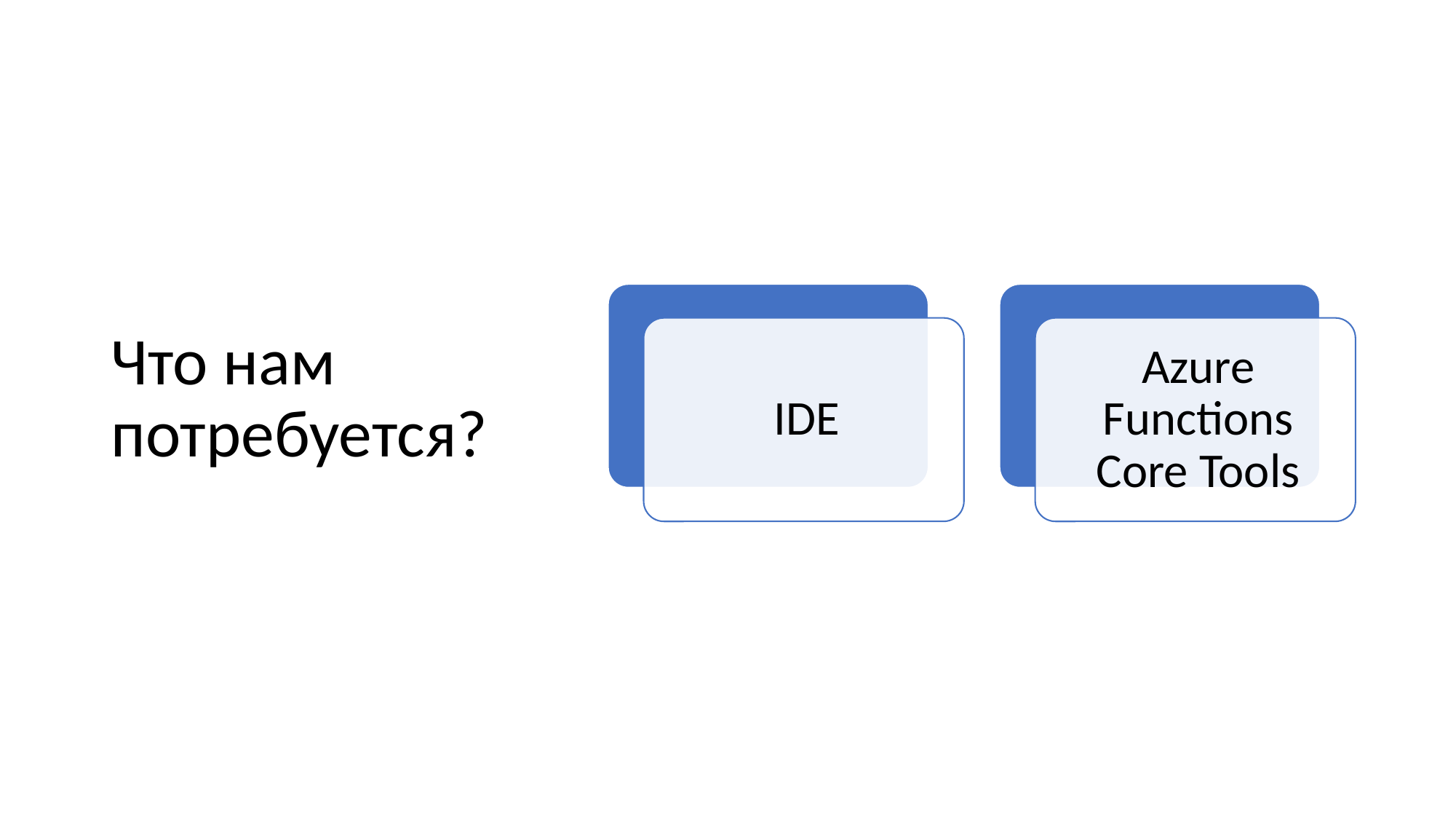

# Что нам потребуется?
IDE
Azure Functions Core Tools